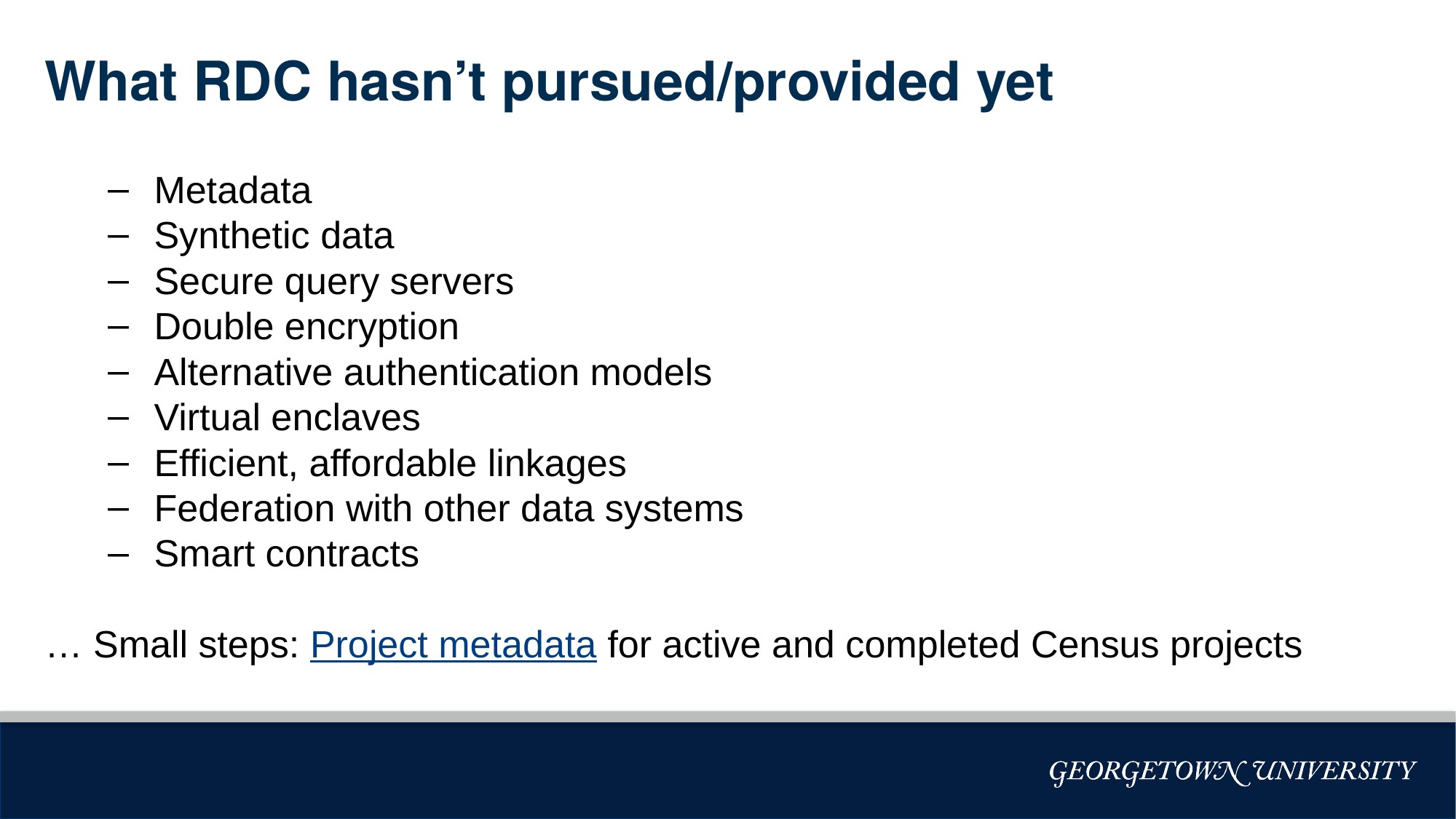

# What RDC hasn’t pursued/provided yet
Metadata
Synthetic data
Secure query servers
Double encryption
Alternative authentication models
Virtual enclaves
Efficient, affordable linkages
Federation with other data systems
Smart contracts

… Small steps: Project metadata for active and completed Census projects